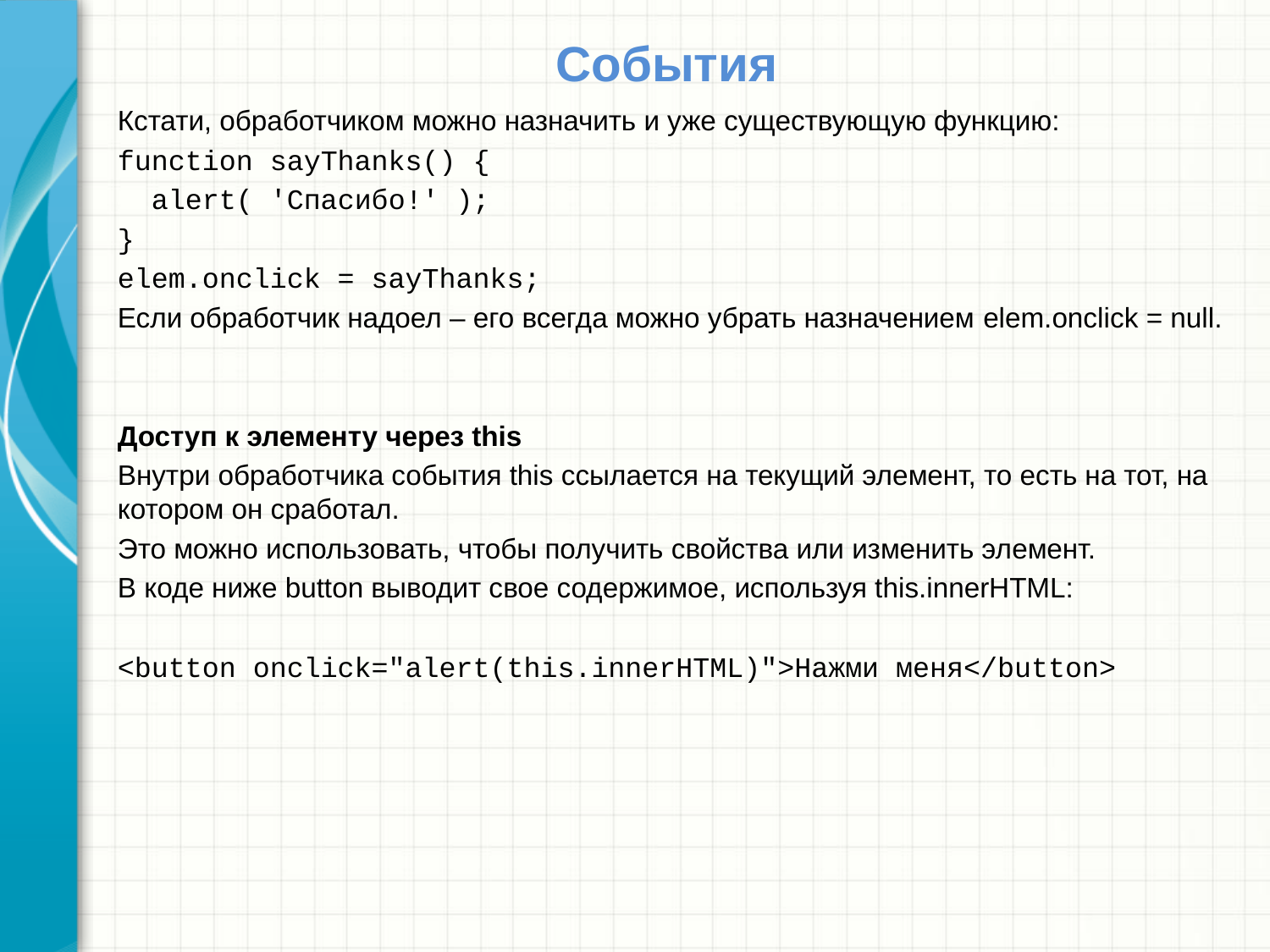

# События
Кстати, обработчиком можно назначить и уже существующую функцию:
function sayThanks() {
  alert( 'Спасибо!' );
}
elem.onclick = sayThanks;
Если обработчик надоел – его всегда можно убрать назначением elem.onclick = null.

Доступ к элементу через this
Внутри обработчика события this ссылается на текущий элемент, то есть на тот, на котором он сработал.
Это можно использовать, чтобы получить свойства или изменить элемент.
В коде ниже button выводит свое содержимое, используя this.innerHTML:

<button onclick="alert(this.innerHTML)">Нажми меня</button>